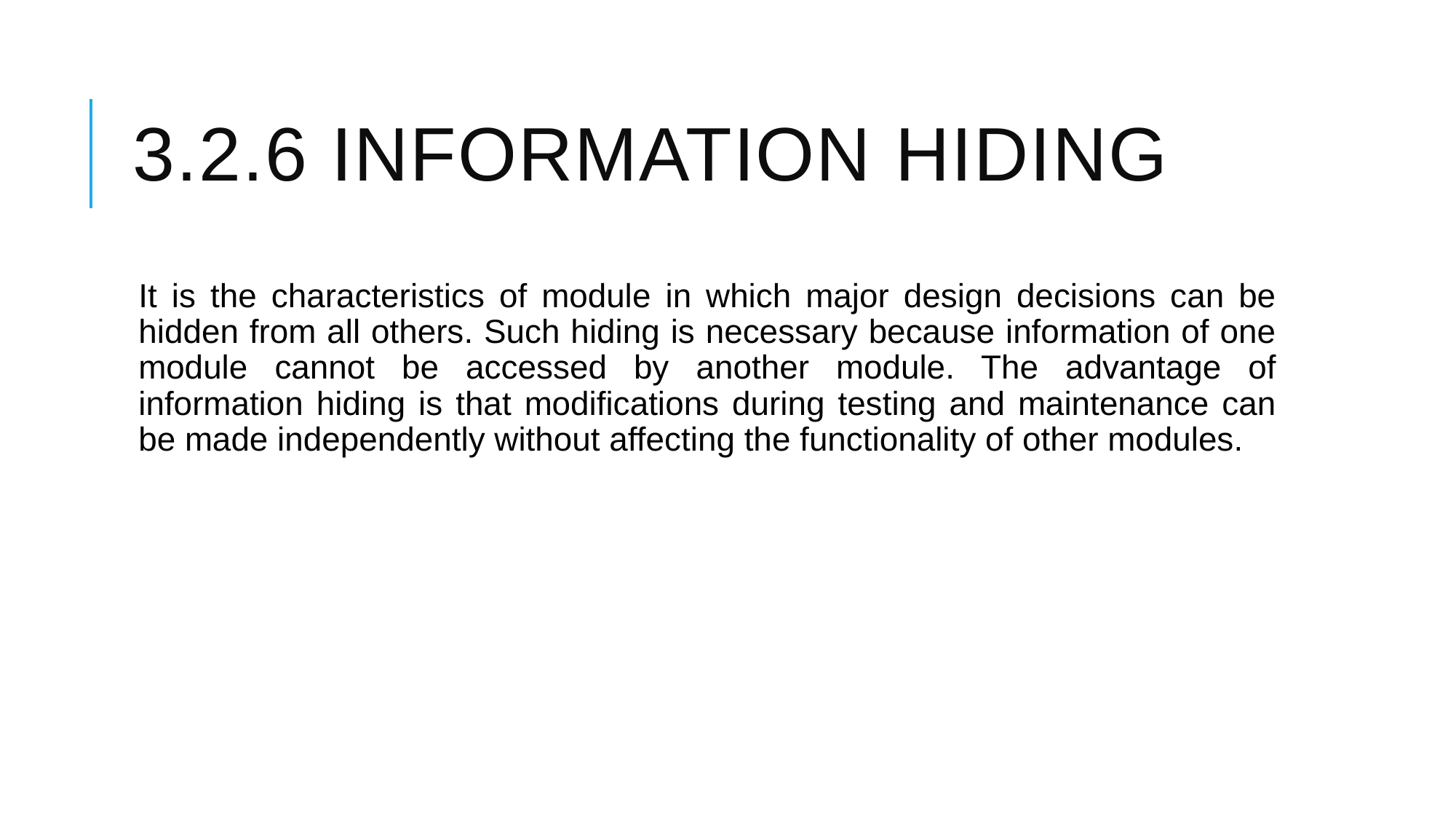

# 3.2.6 Information hiding
It is the characteristics of module in which major design decisions can be hidden from all others. Such hiding is necessary because information of one module cannot be accessed by another module. The advantage of information hiding is that modifications during testing and maintenance can be made independently without affecting the functionality of other modules.